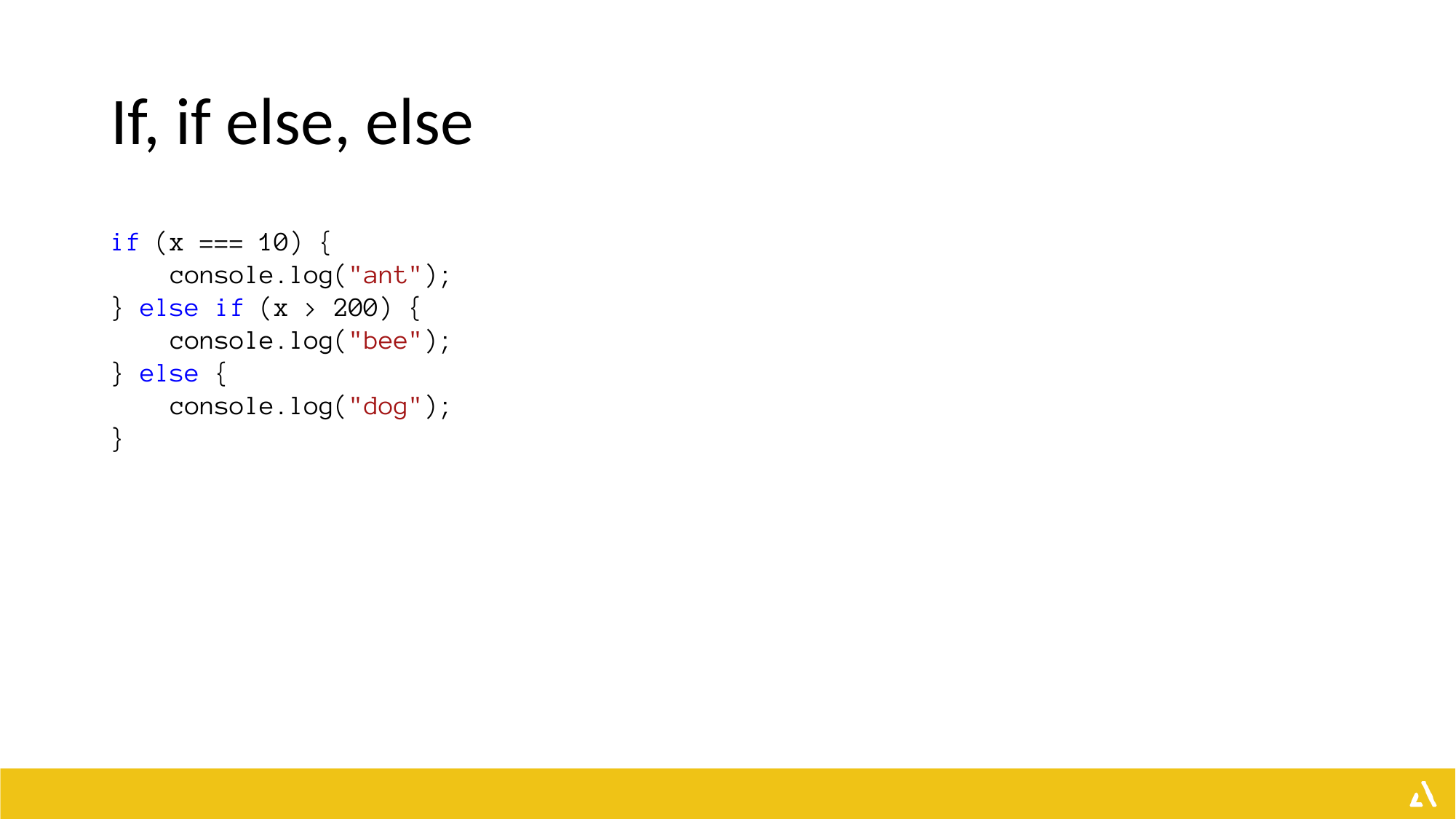

# If, if else, else

if (x === 10) {
    console.log("ant");
} else if (x > 200) {
    console.log("bee");
} else {
    console.log("dog");
}